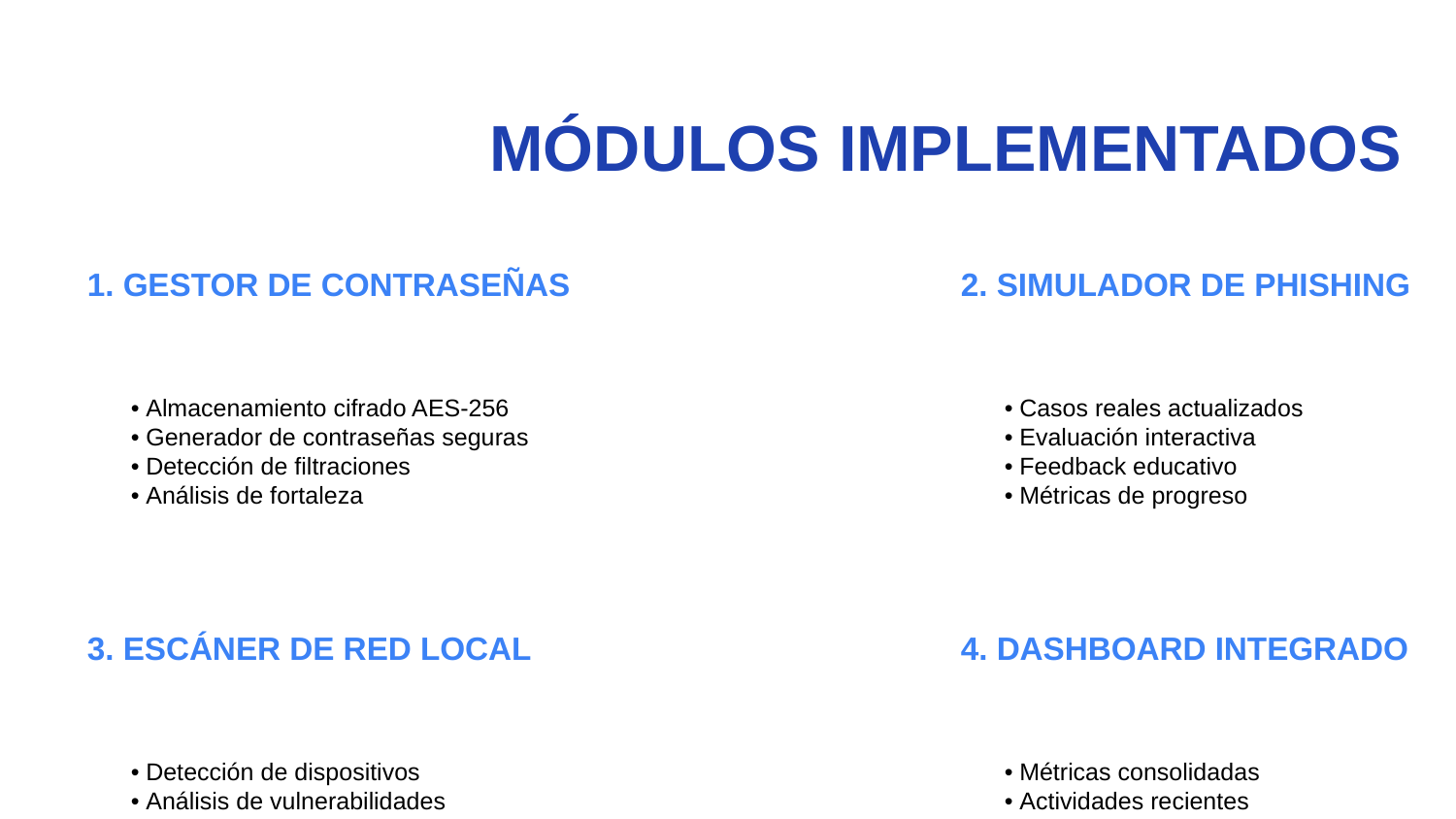

MÓDULOS IMPLEMENTADOS
1. GESTOR DE CONTRASEÑAS
2. SIMULADOR DE PHISHING
• Almacenamiento cifrado AES-256
• Generador de contraseñas seguras
• Detección de filtraciones
• Análisis de fortaleza
• Casos reales actualizados
• Evaluación interactiva
• Feedback educativo
• Métricas de progreso
3. ESCÁNER DE RED LOCAL
4. DASHBOARD INTEGRADO
• Detección de dispositivos
• Análisis de vulnerabilidades
• Recomendaciones específicas
• Alertas de seguridad
• Métricas consolidadas
• Actividades recientes
• Navegación intuitiva
• Modo claro/oscuro
INNOVACIONES DESTACADAS
Primer escáner de red real para usuarios domésticos • Simulador de phishing educativo integral • Interfaz adaptativa completa